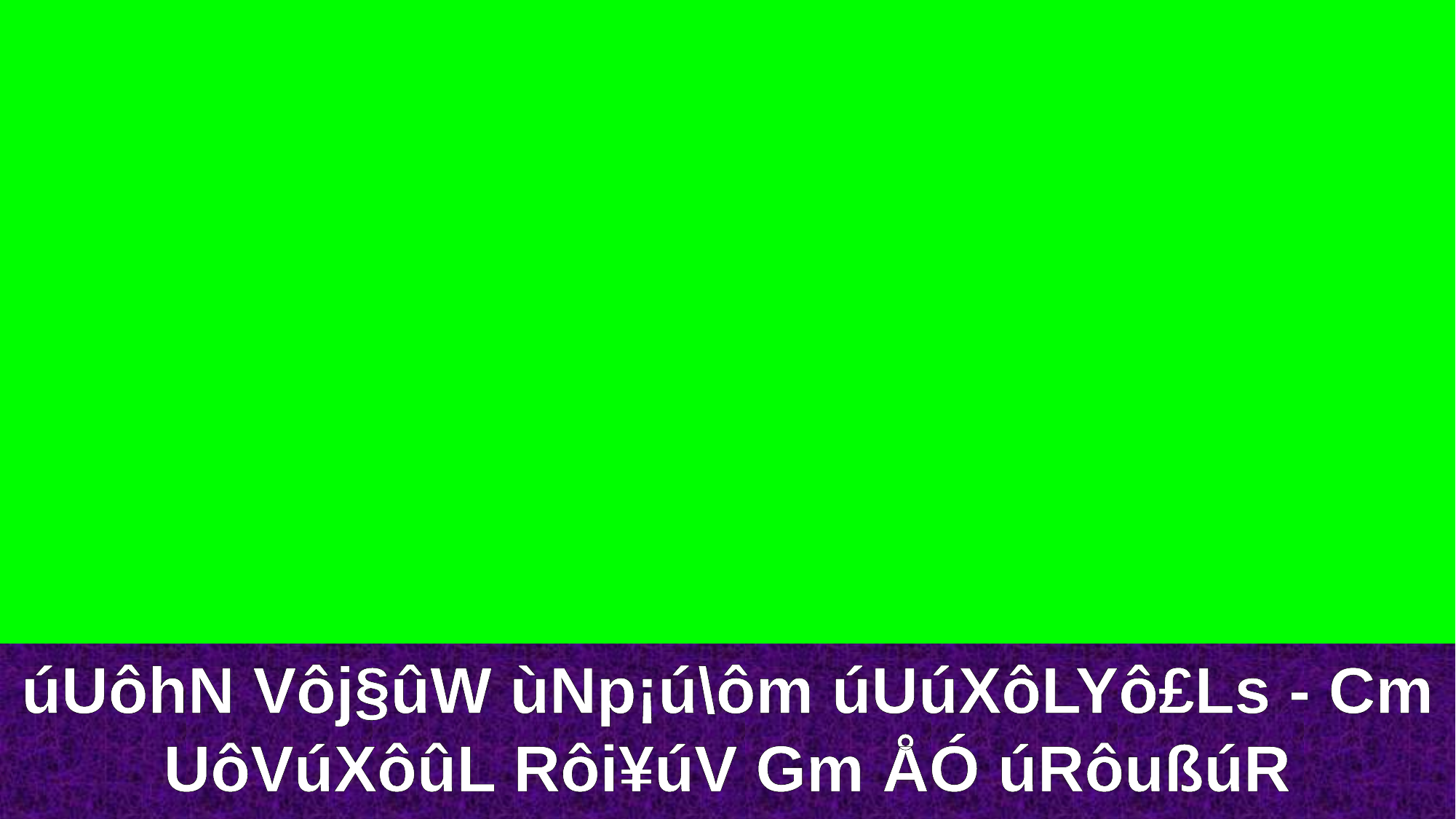

úUôhN Vôj§ûW ùNp¡ú\ôm úUúXôLYô£Ls - Cm UôVúXôûL Rôi¥úV Gm ÅÓ úRôußúR